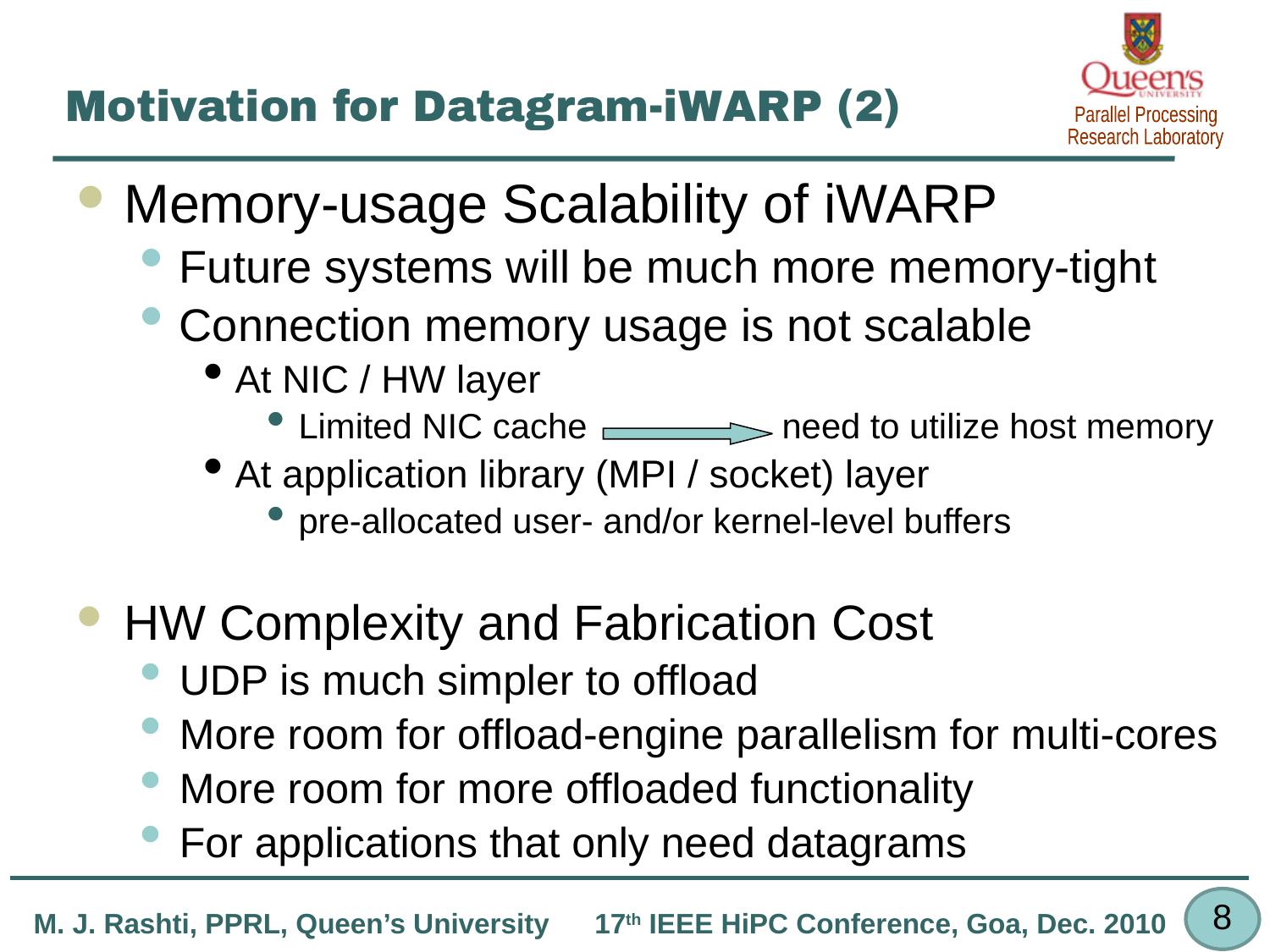

# Motivation for Datagram-iWARP (2)
Memory-usage Scalability of iWARP
Future systems will be much more memory-tight
Connection memory usage is not scalable
At NIC / HW layer
Limited NIC cache                    need to utilize host memory
At application library (MPI / socket) layer
pre-allocated user- and/or kernel-level buffers

HW Complexity and Fabrication Cost
UDP is much simpler to offload
More room for offload-engine parallelism for multi-cores
More room for more offloaded functionality
For applications that only need datagrams